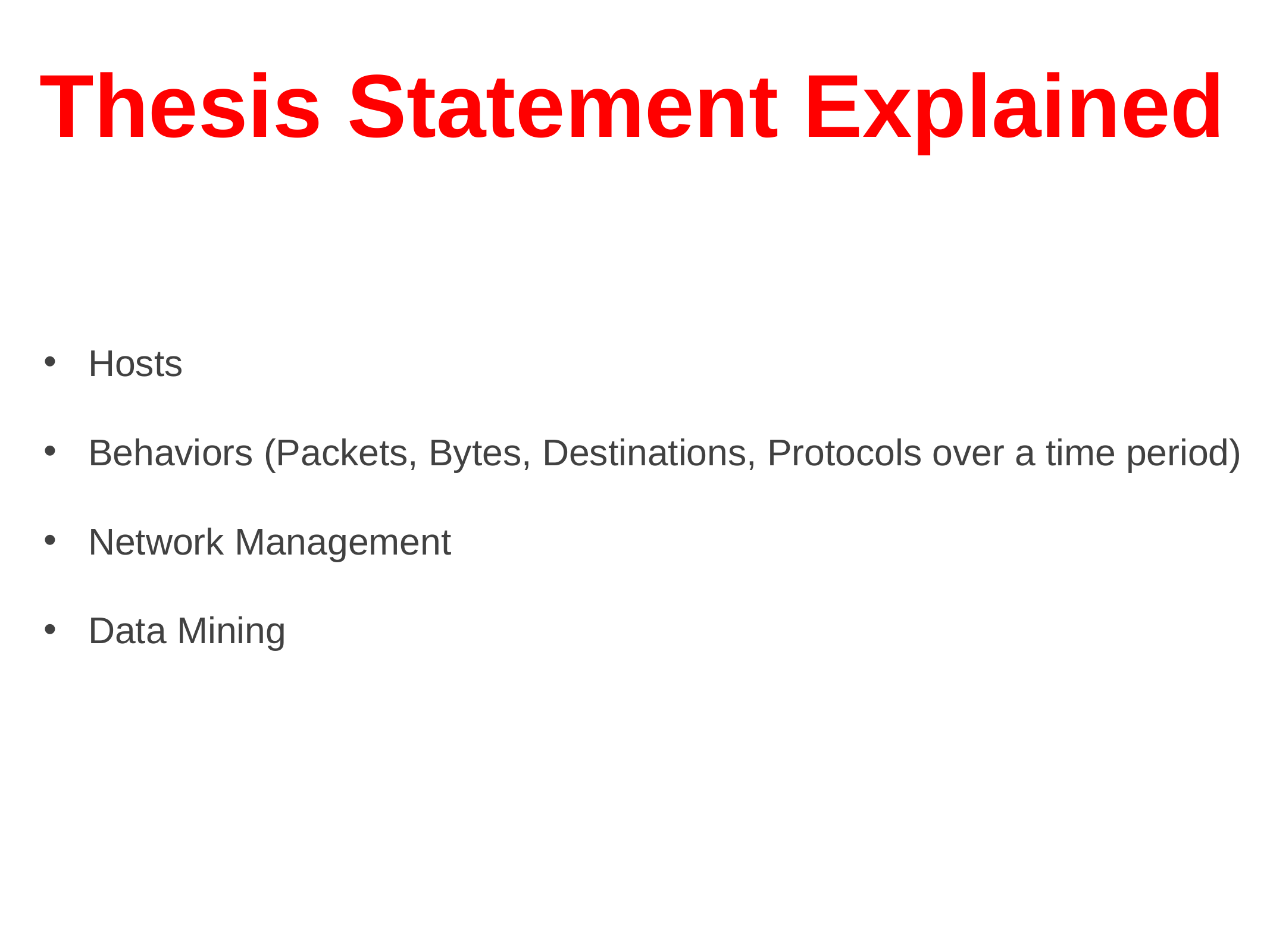

# Thesis Statement Explained
Hosts
Behaviors (Packets, Bytes, Destinations, Protocols over a time period)
Network Management
Data Mining

3